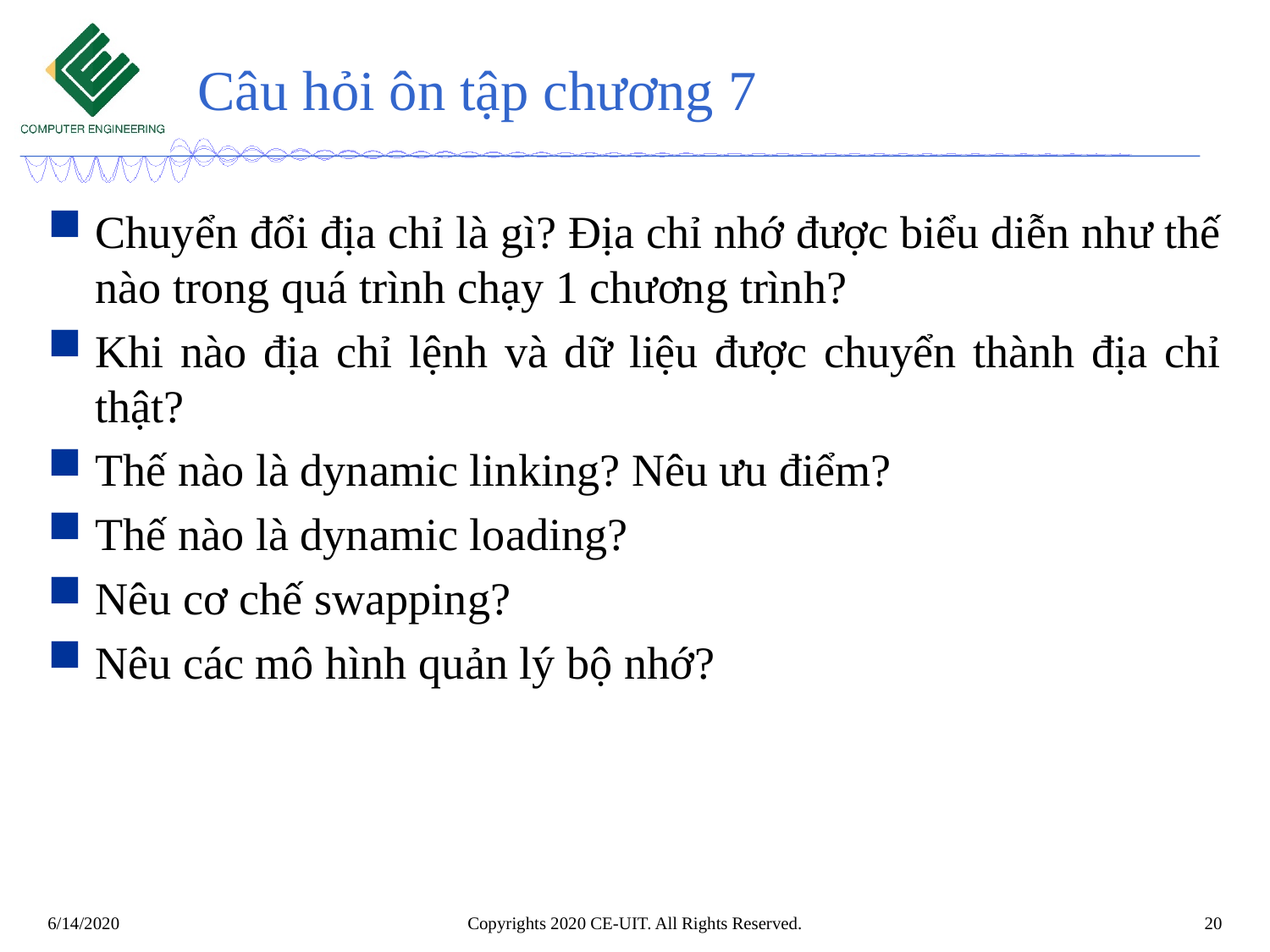

# Câu hỏi ôn tập chương 7
Chuyển đổi địa chỉ là gì? Địa chỉ nhớ được biểu diễn như thế nào trong quá trình chạy 1 chương trình?
Khi nào địa chỉ lệnh và dữ liệu được chuyển thành địa chỉ thật?
Thế nào là dynamic linking? Nêu ưu điểm?
Thế nào là dynamic loading?
Nêu cơ chế swapping?
Nêu các mô hình quản lý bộ nhớ?

Copyrights 2020 CE-UIT. All Rights Reserved.
20
6/14/2020